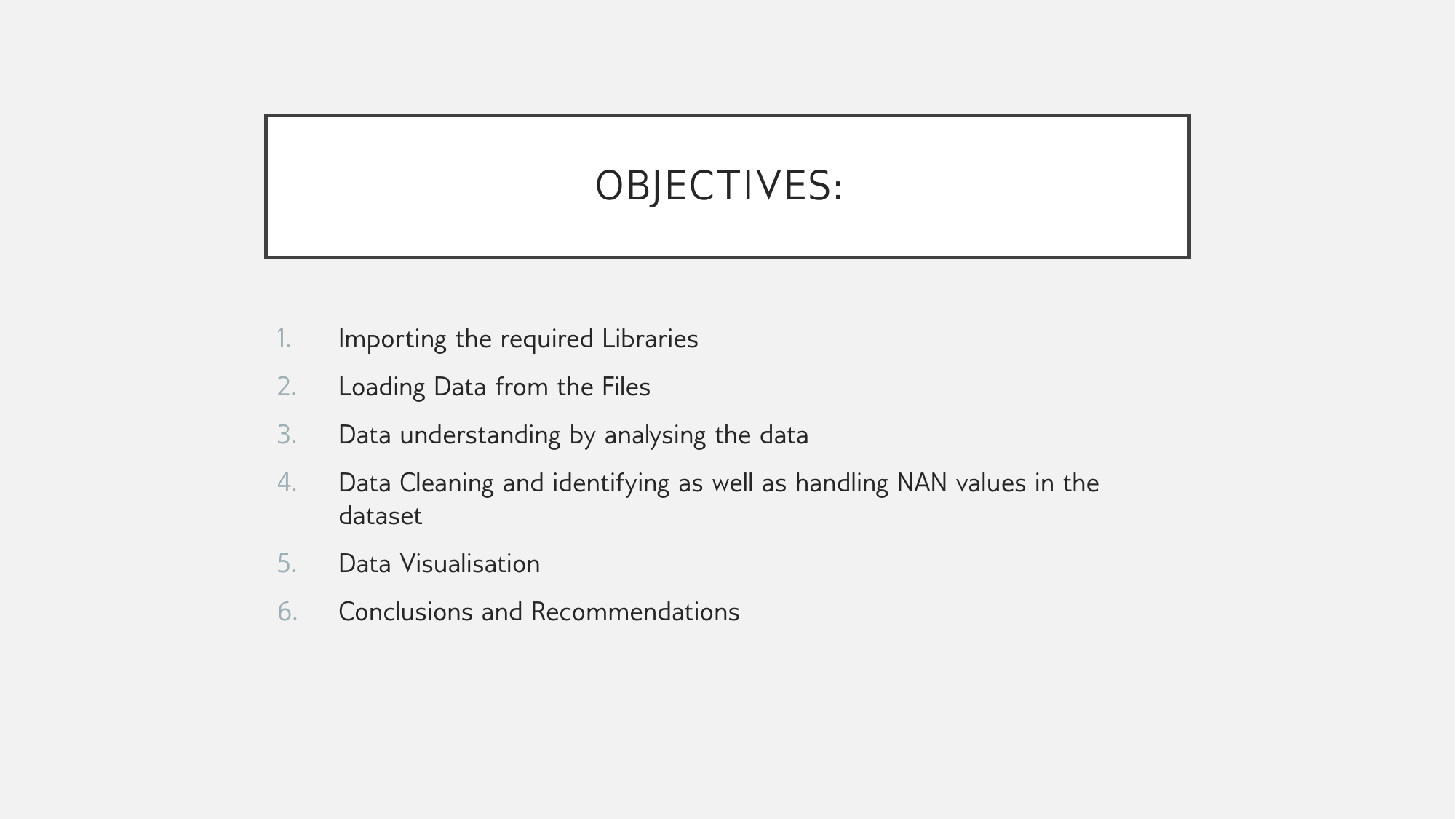

# Objectives:
Importing the required Libraries
Loading Data from the Files
Data understanding by analysing the data
Data Cleaning and identifying as well as handling NAN values in the dataset
Data Visualisation
Conclusions and Recommendations